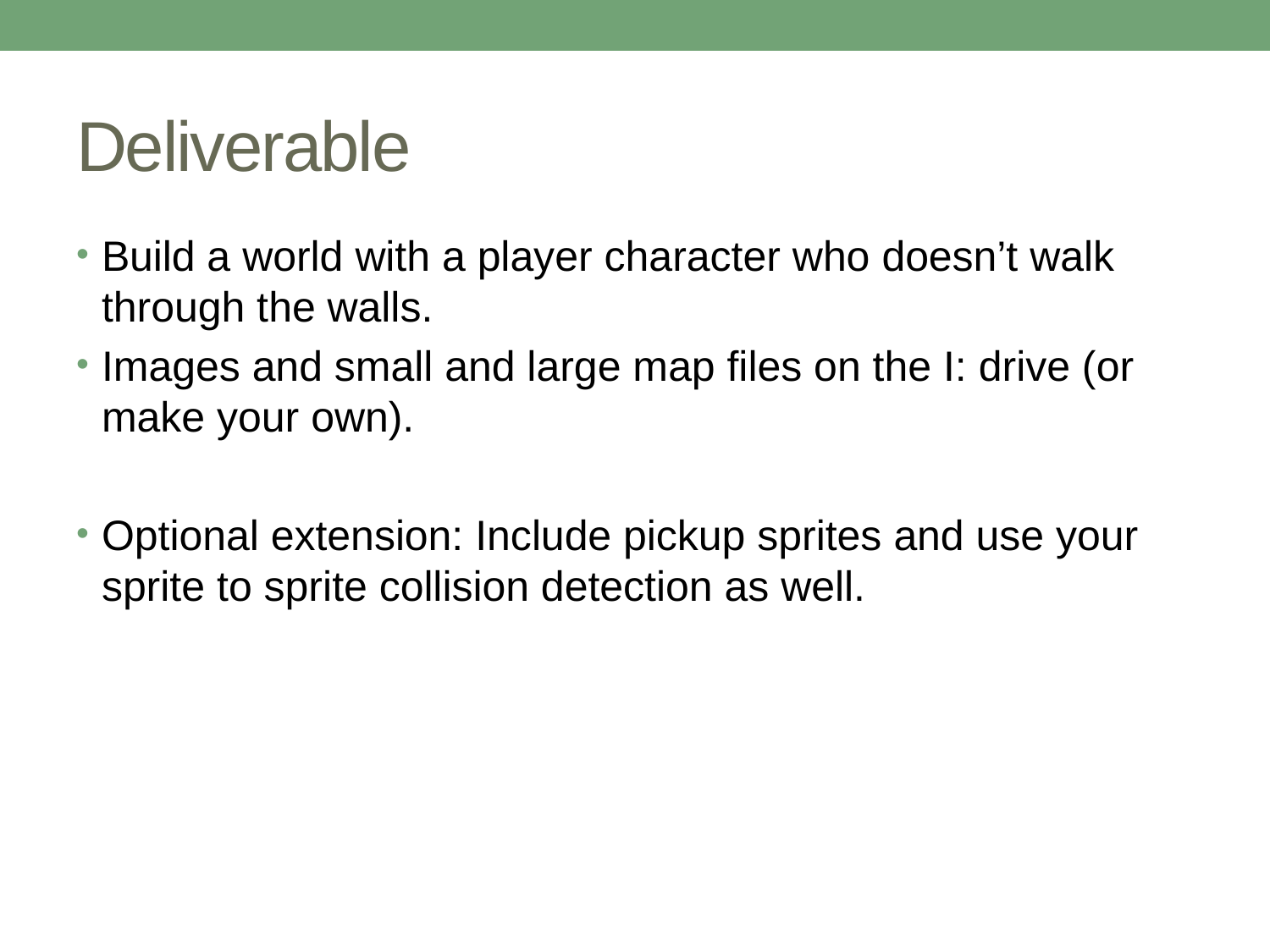

# Deliverable
Build a world with a player character who doesn’t walk through the walls.
Images and small and large map files on the I: drive (or make your own).

Optional extension: Include pickup sprites and use your sprite to sprite collision detection as well.